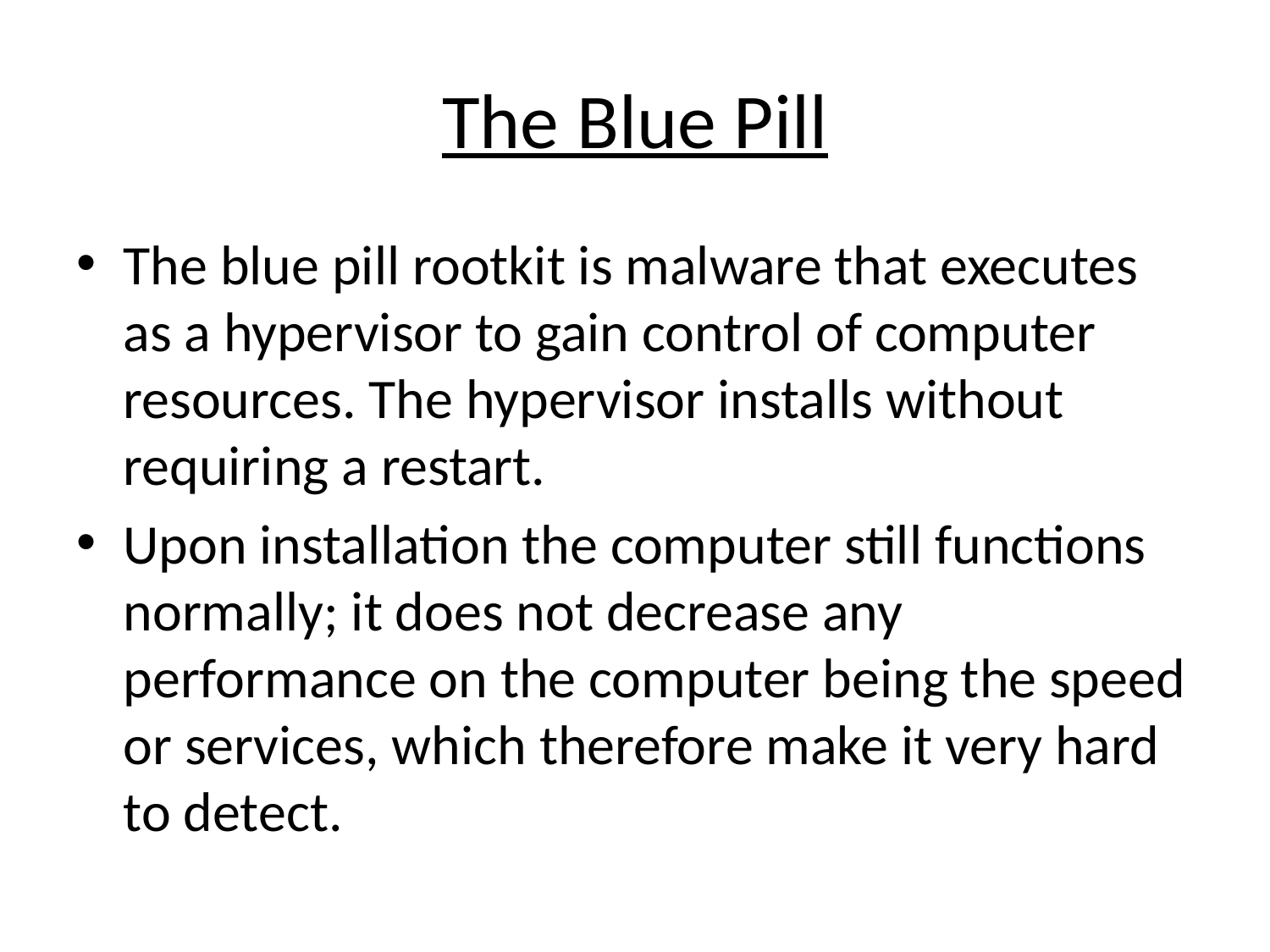

# The Blue Pill
The blue pill rootkit is malware that executes as a hypervisor to gain control of computer resources. The hypervisor installs without requiring a restart.
Upon installation the computer still functions normally; it does not decrease any performance on the computer being the speed or services, which therefore make it very hard to detect.